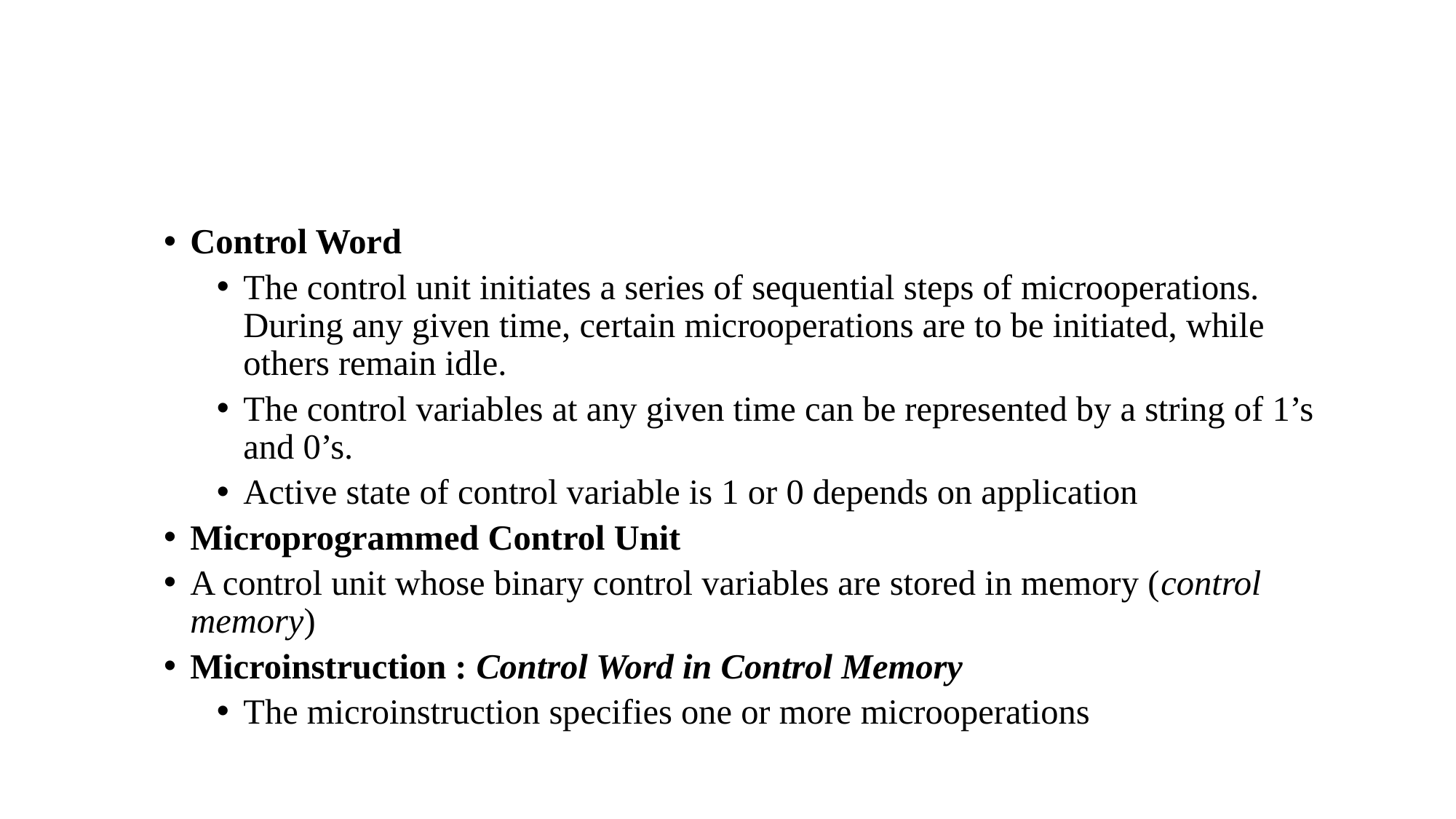

#
Control Word
The control unit initiates a series of sequential steps of microoperations. During any given time, certain microoperations are to be initiated, while others remain idle.
The control variables at any given time can be represented by a string of 1’s and 0’s.
Active state of control variable is 1 or 0 depends on application
Microprogrammed Control Unit
A control unit whose binary control variables are stored in memory (control memory)
Microinstruction : Control Word in Control Memory
The microinstruction specifies one or more microoperations